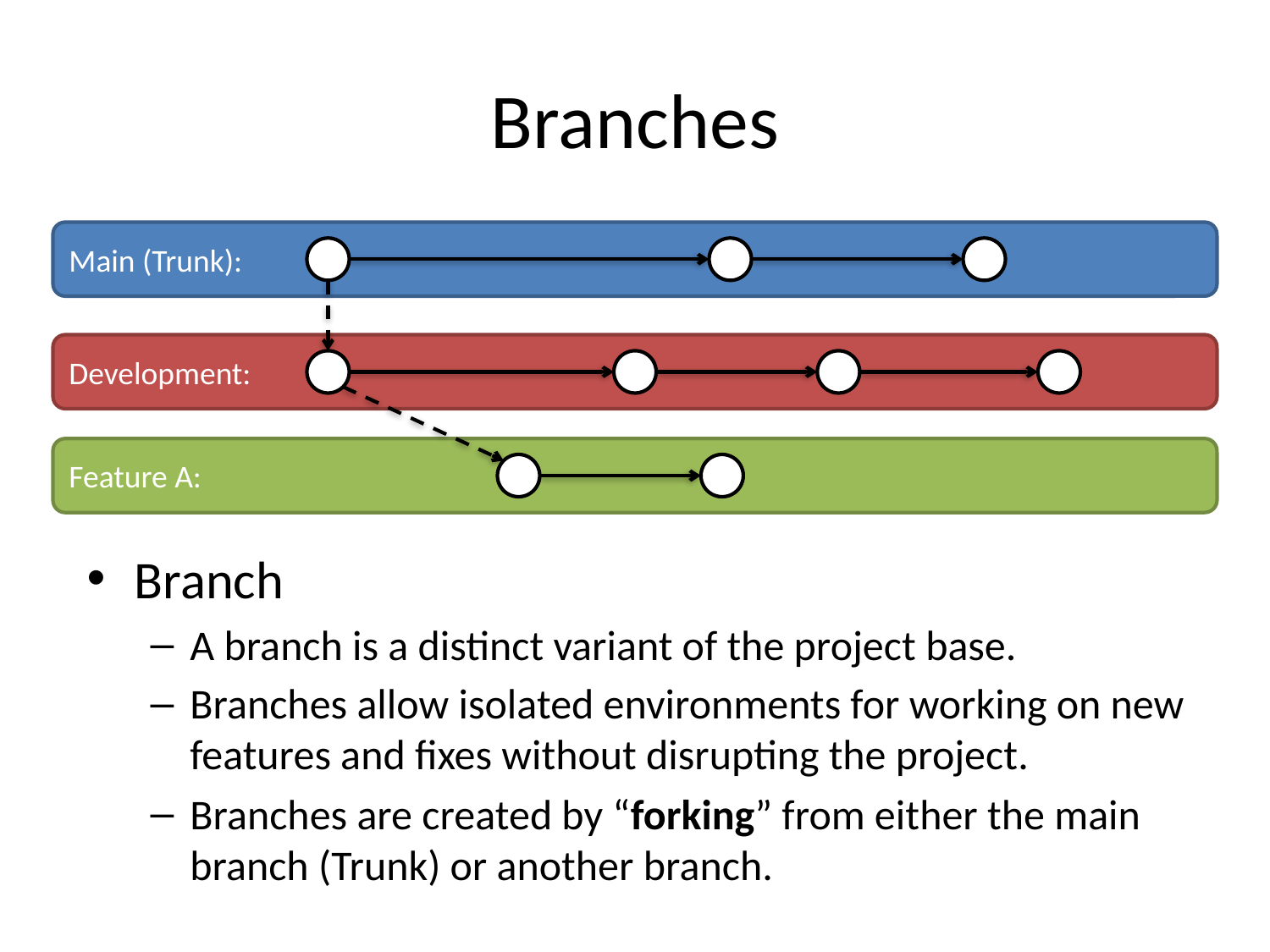

# Branches
Main (Trunk):

Development:

Feature A:

Branch
A branch is a distinct variant of the project base.
Branches allow isolated environments for working on new features and fixes without disrupting the project.
Branches are created by “forking” from either the main branch (Trunk) or another branch.